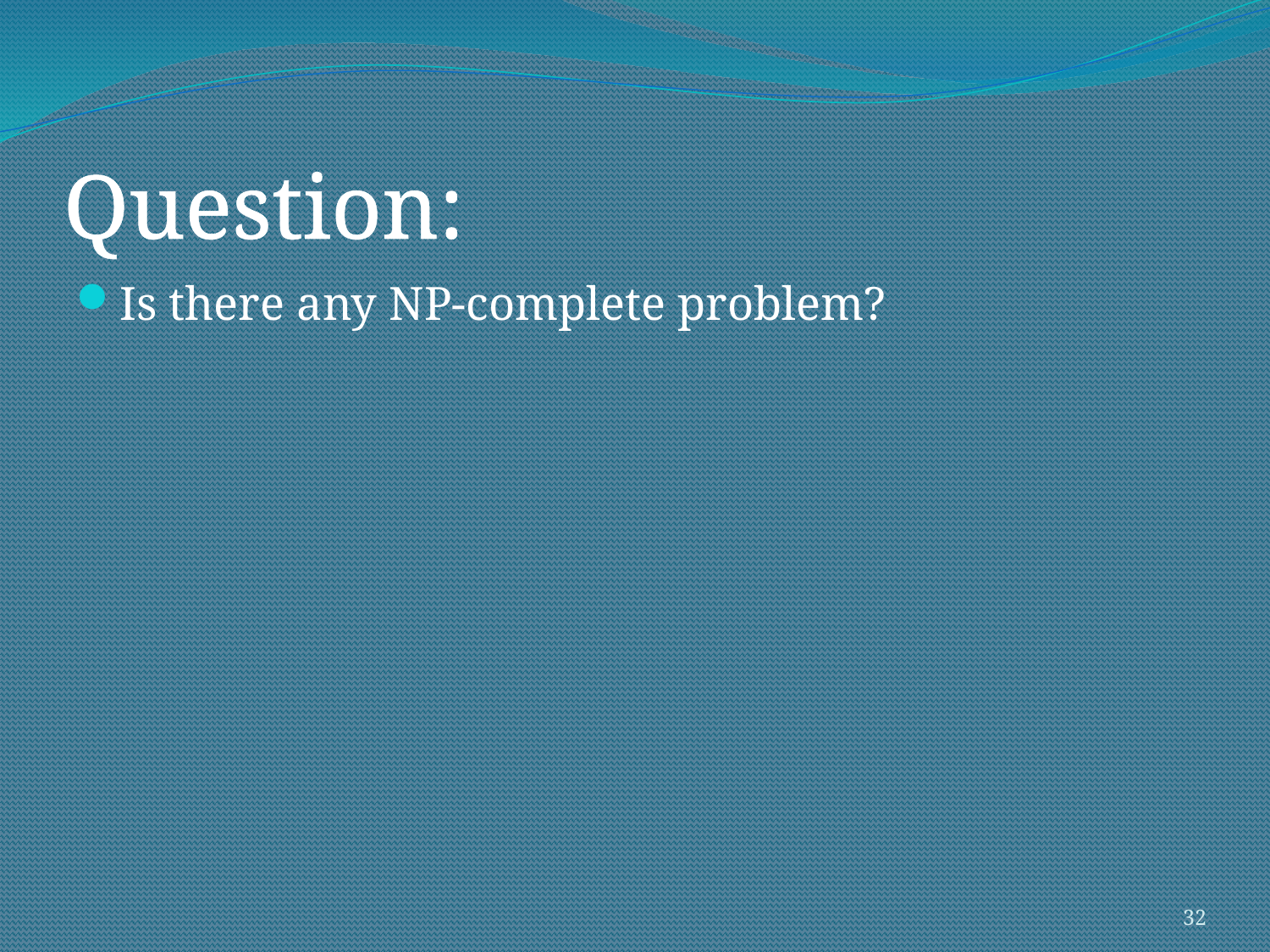

# Question:
Is there any NP-complete problem?
32